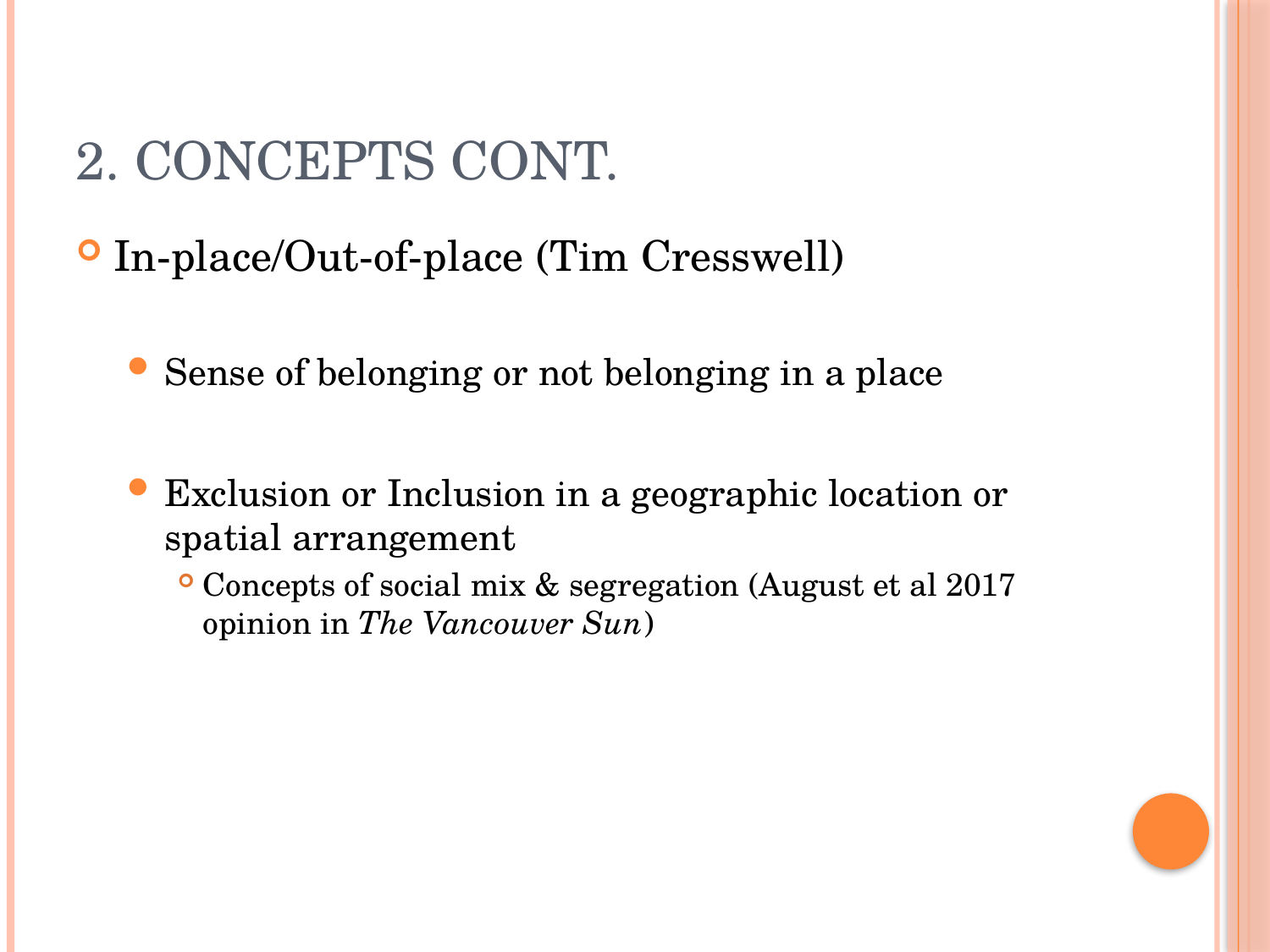

# 2. Concepts cont.
In-place/Out-of-place (Tim Cresswell)

Sense of belonging or not belonging in a place

Exclusion or Inclusion in a geographic location or spatial arrangement
Concepts of social mix & segregation (August et al 2017 opinion in The Vancouver Sun)